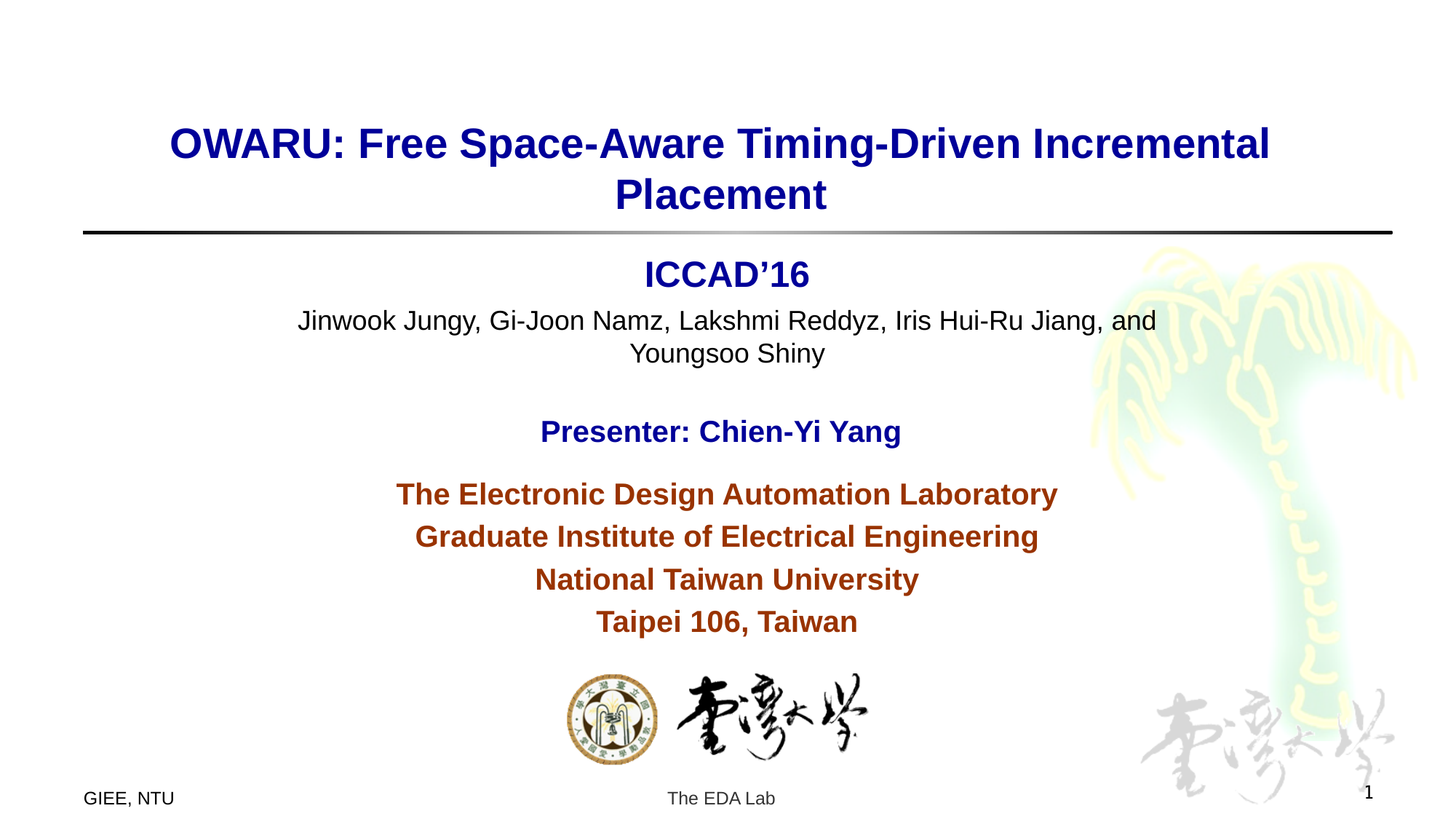

# OWARU: Free Space-Aware Timing-Driven Incremental Placement

Presenter: Chien-Yi Yang
ICCAD’16

Jinwook Jungy, Gi-Joon Namz, Lakshmi Reddyz, Iris Hui-Ru Jiang, and Youngsoo Shiny
The Electronic Design Automation Laboratory
Graduate Institute of Electrical Engineering
National Taiwan University
Taipei 106, Taiwan
1
GIEE, NTU